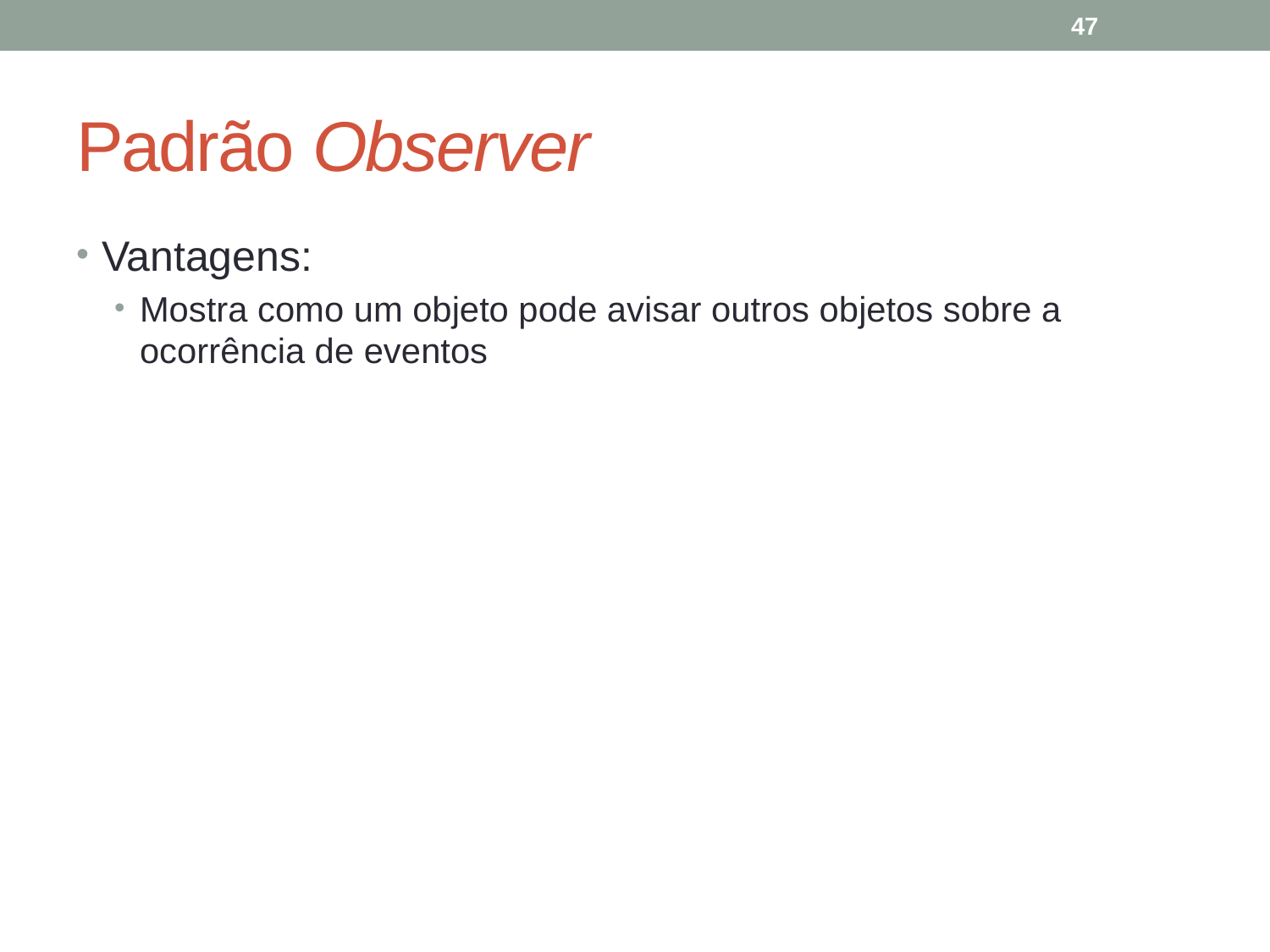

47
# Padrão Observer
Vantagens:
Mostra como um objeto pode avisar outros objetos sobre a ocorrência de eventos